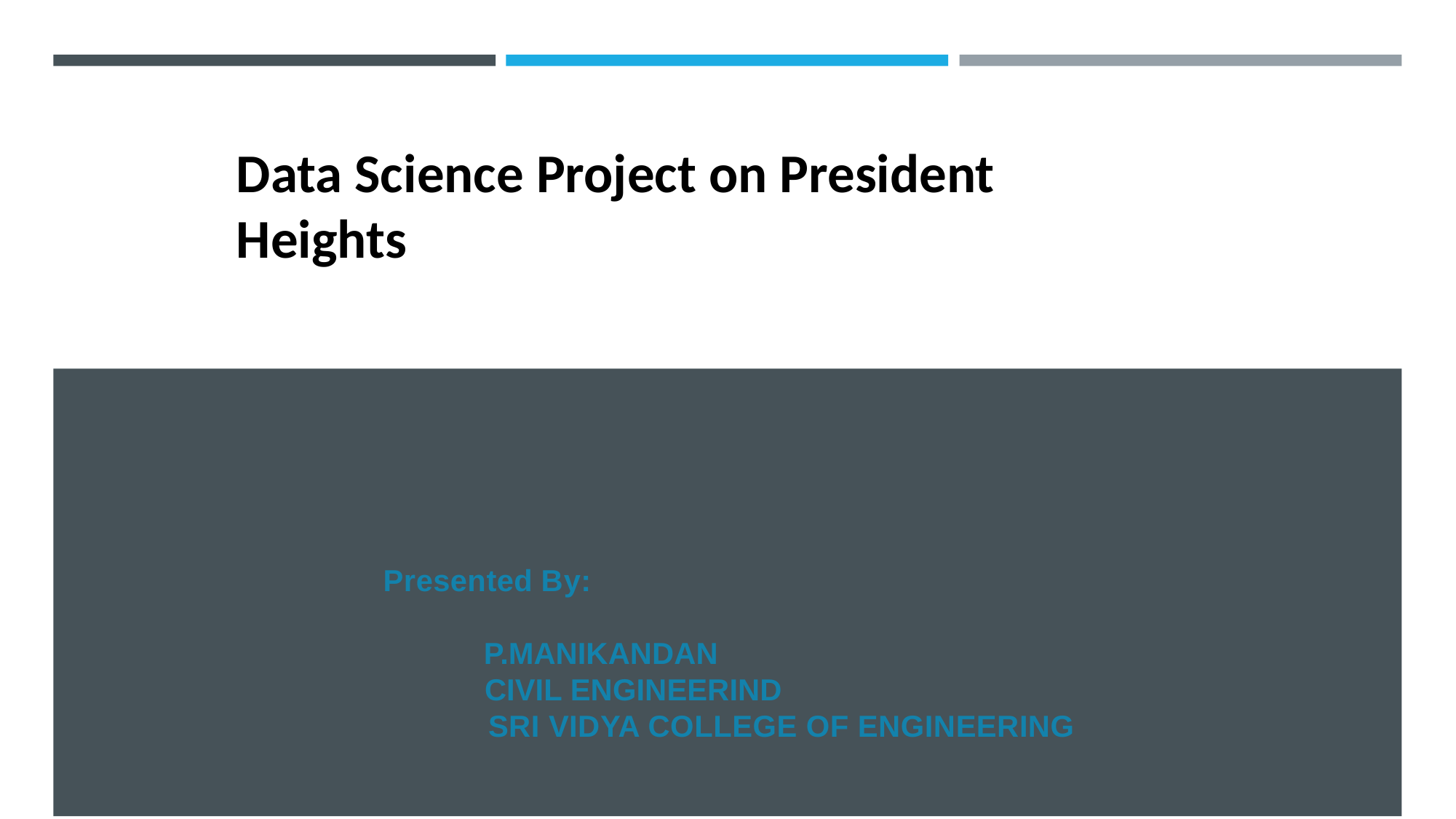

Data Science Project on President Heights

Presented By:

            P.MANIKANDAN
            CIVIL ENGINEERIND
            SRI VIDYA COLLEGE OF ENGINEERING